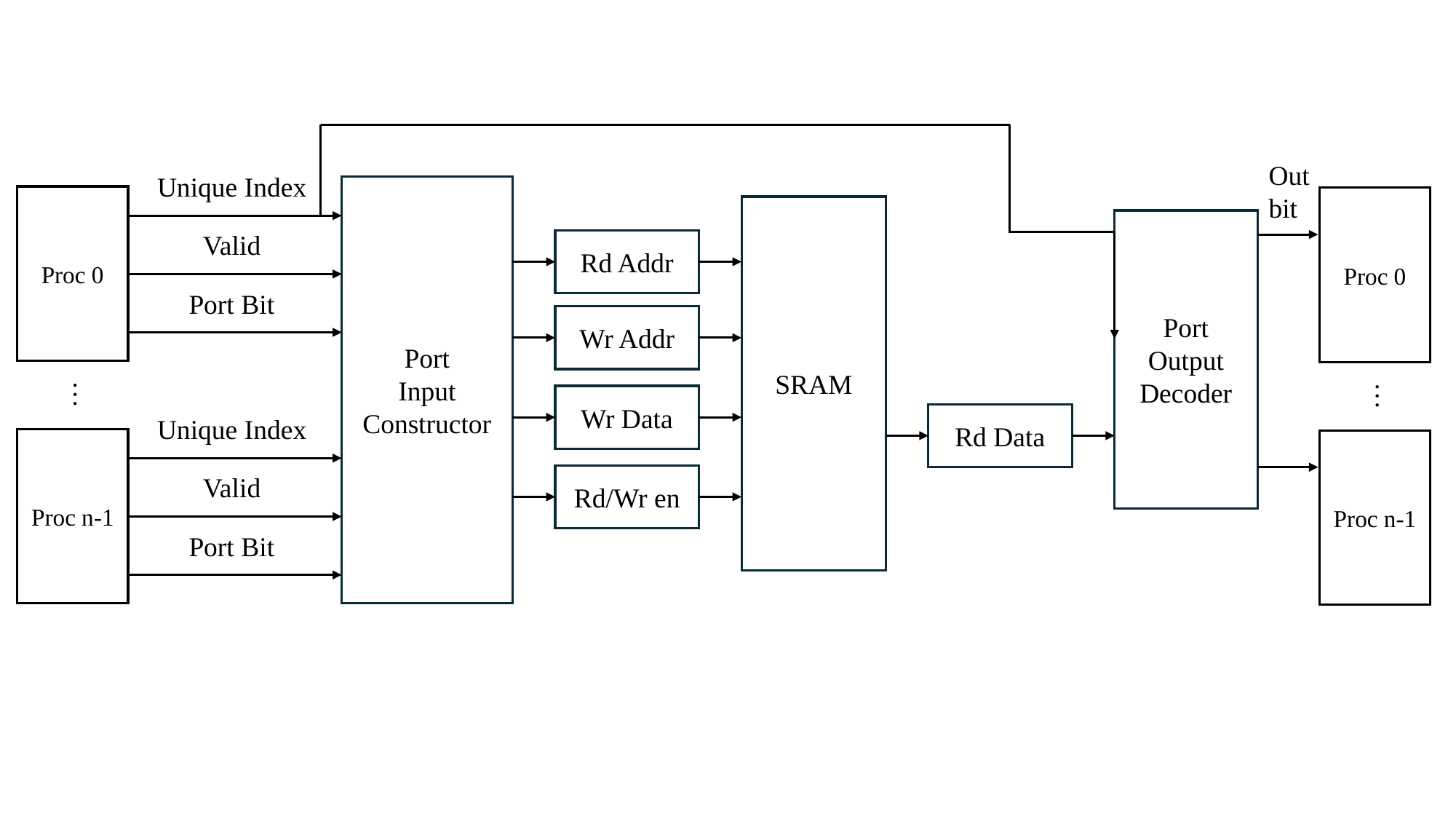

Out
bit
Unique Index
Port
Input
Constructor
Proc 0
SRAM
Port
Output
Decoder
Valid
Rd Addr
Port Bit
Wr Addr
…
…
Wr Data
Rd Data
Unique Index
Proc n-1
Valid
Rd/Wr en
Port Bit
Proc 0
Proc n-1